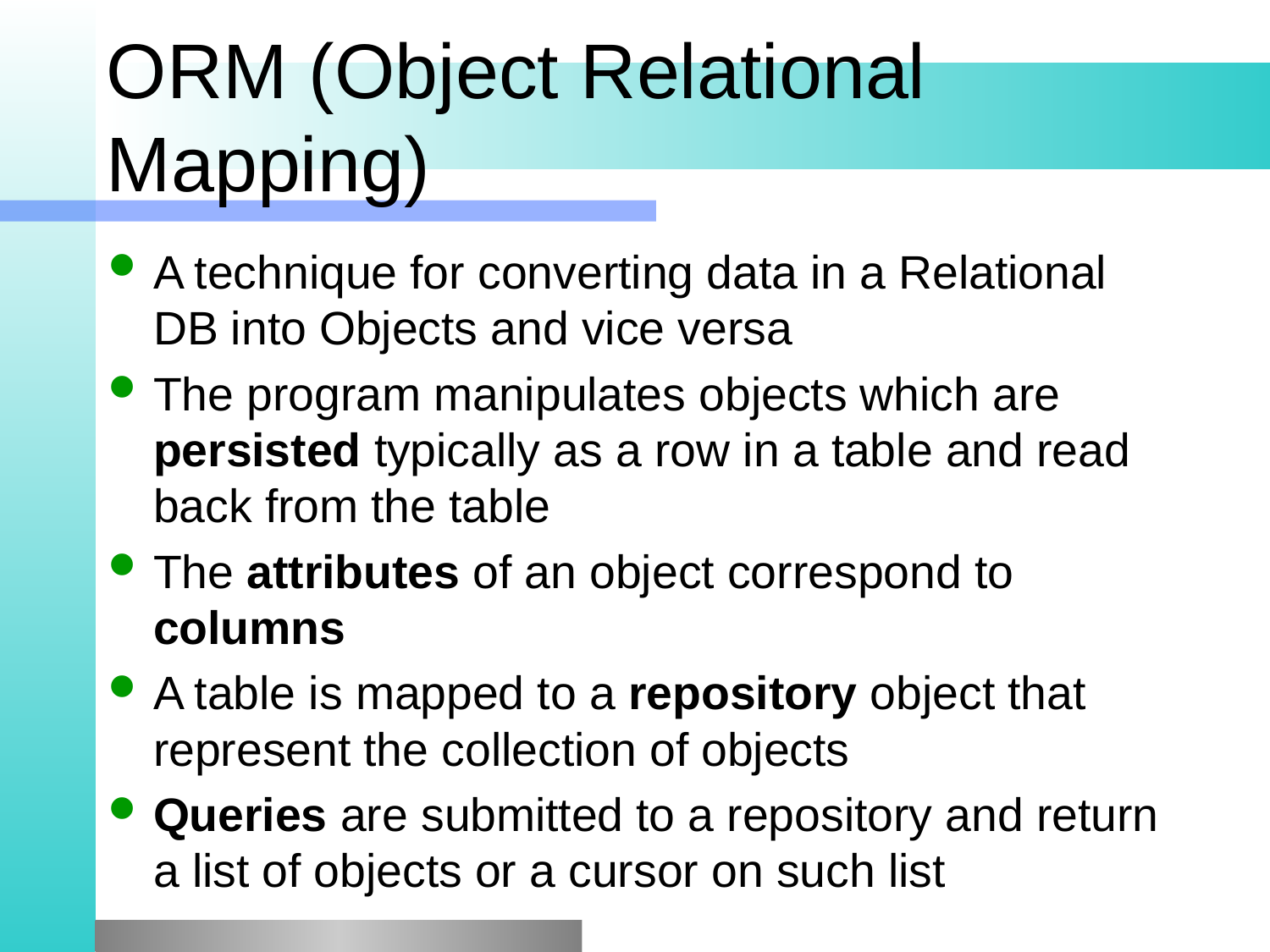

# ORM (Object Relational Mapping)
A technique for converting data in a Relational DB into Objects and vice versa
The program manipulates objects which are persisted typically as a row in a table and read back from the table
The attributes of an object correspond to columns
A table is mapped to a repository object that represent the collection of objects
Queries are submitted to a repository and return a list of objects or a cursor on such list